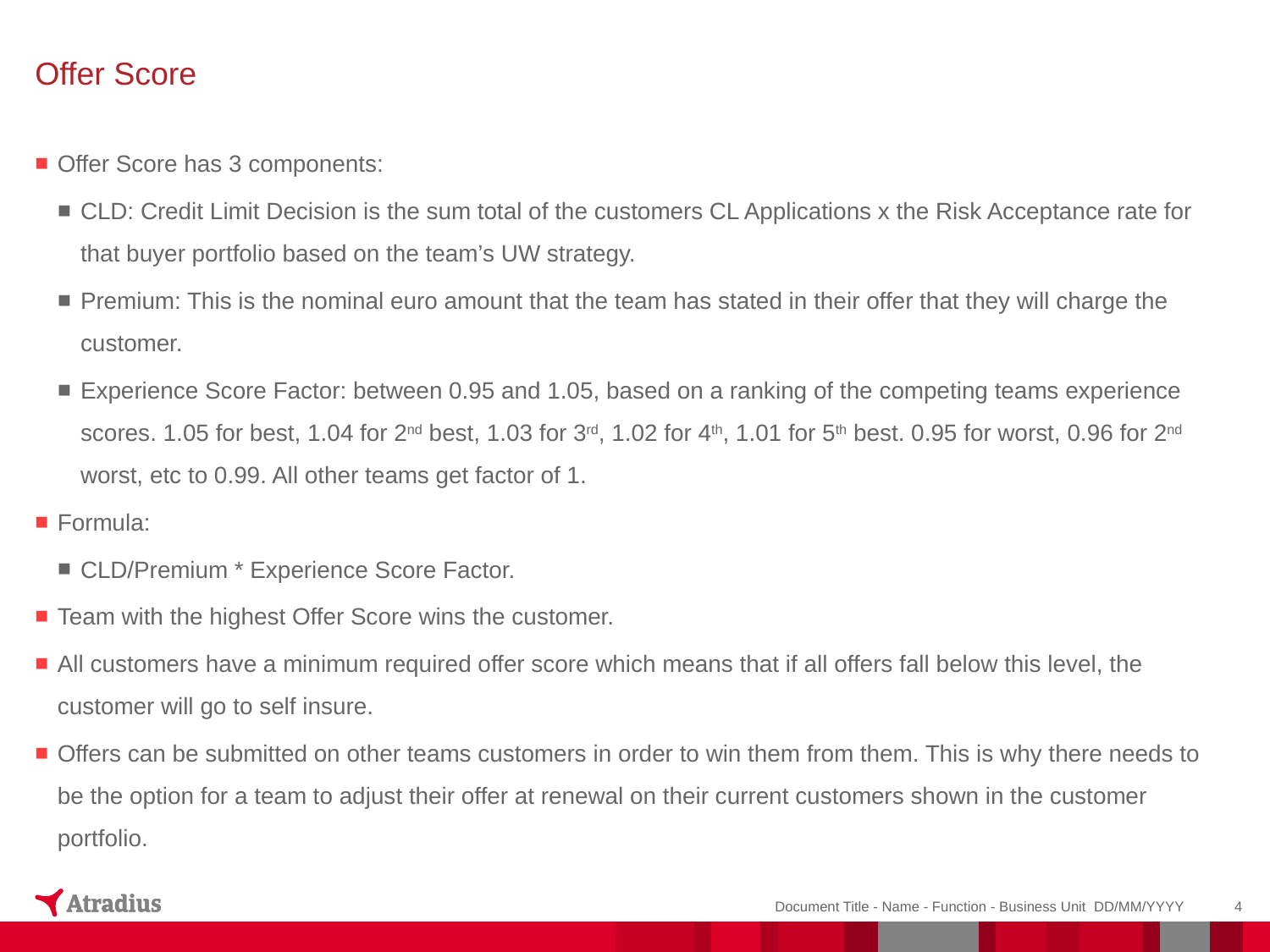

# Offer Score
Offer Score has 3 components:
CLD: Credit Limit Decision is the sum total of the customers CL Applications x the Risk Acceptance rate for that buyer portfolio based on the team’s UW strategy.
Premium: This is the nominal euro amount that the team has stated in their offer that they will charge the customer.
Experience Score Factor: between 0.95 and 1.05, based on a ranking of the competing teams experience scores. 1.05 for best, 1.04 for 2nd best, 1.03 for 3rd, 1.02 for 4th, 1.01 for 5th best. 0.95 for worst, 0.96 for 2nd worst, etc to 0.99. All other teams get factor of 1.
Formula:
CLD/Premium * Experience Score Factor.
Team with the highest Offer Score wins the customer.
All customers have a minimum required offer score which means that if all offers fall below this level, the customer will go to self insure.
Offers can be submitted on other teams customers in order to win them from them. This is why there needs to be the option for a team to adjust their offer at renewal on their current customers shown in the customer portfolio.

Document Title - Name - Function - Business Unit  DD/MM/YYYY
4